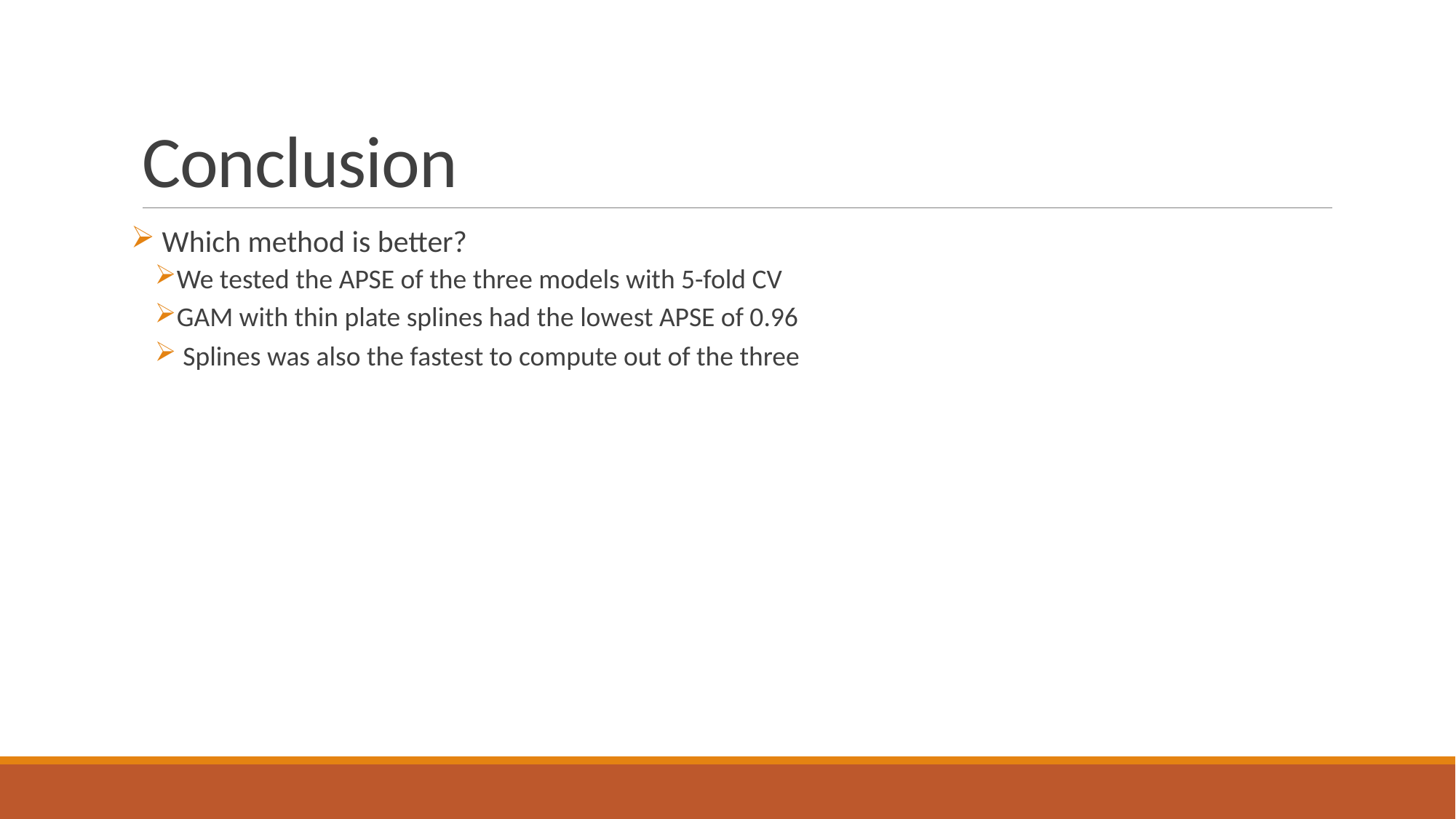

# Conclusion
 Which method is better?
We tested the APSE of the three models with 5-fold CV
GAM with thin plate splines had the lowest APSE of 0.96
 Splines was also the fastest to compute out of the three